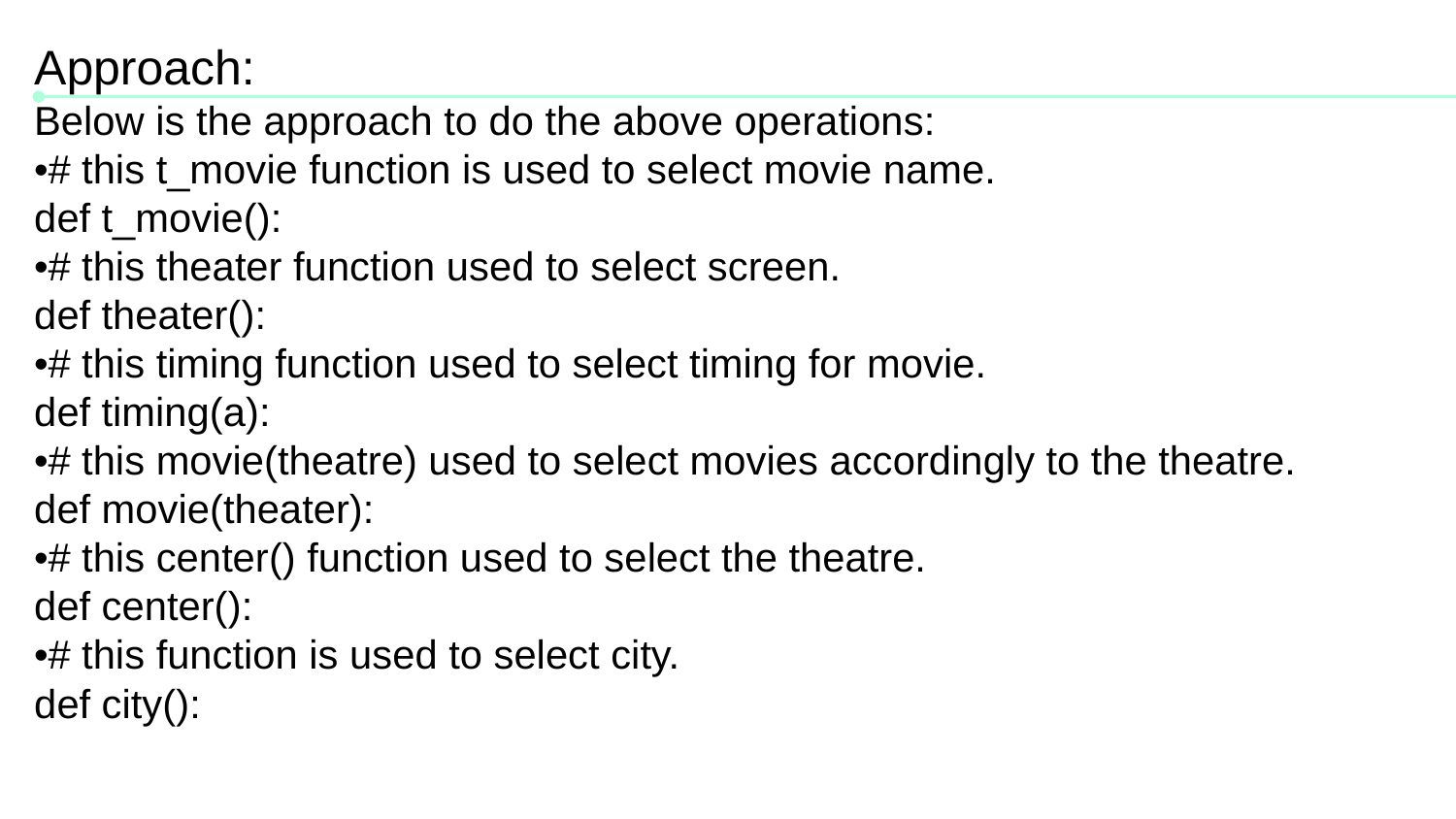

Approach:
Below is the approach to do the above operations:
•# this t_movie function is used to select movie name.
def t_movie():
•# this theater function used to select screen.
def theater():
•# this timing function used to select timing for movie.
def timing(a):
•# this movie(theatre) used to select movies accordingly to the theatre.
def movie(theater):
•# this center() function used to select the theatre.
def center():
•# this function is used to select city.
def city():